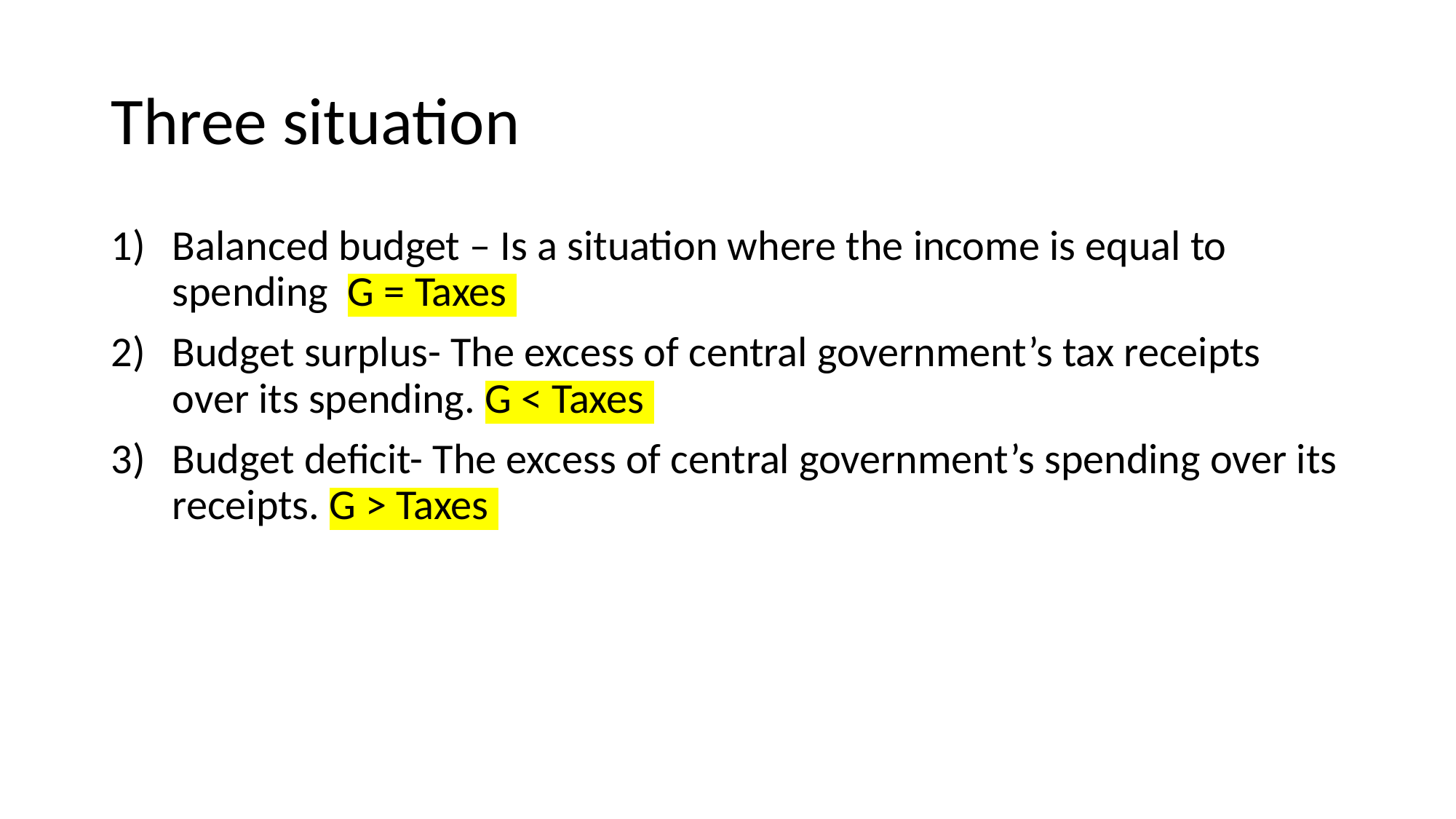

# Three situation
Balanced budget – Is a situation where the income is equal to spending  G = Taxes
Budget surplus- The excess of central government’s tax receipts over its spending. G < Taxes
Budget deficit- The excess of central government’s spending over its receipts. G > Taxes